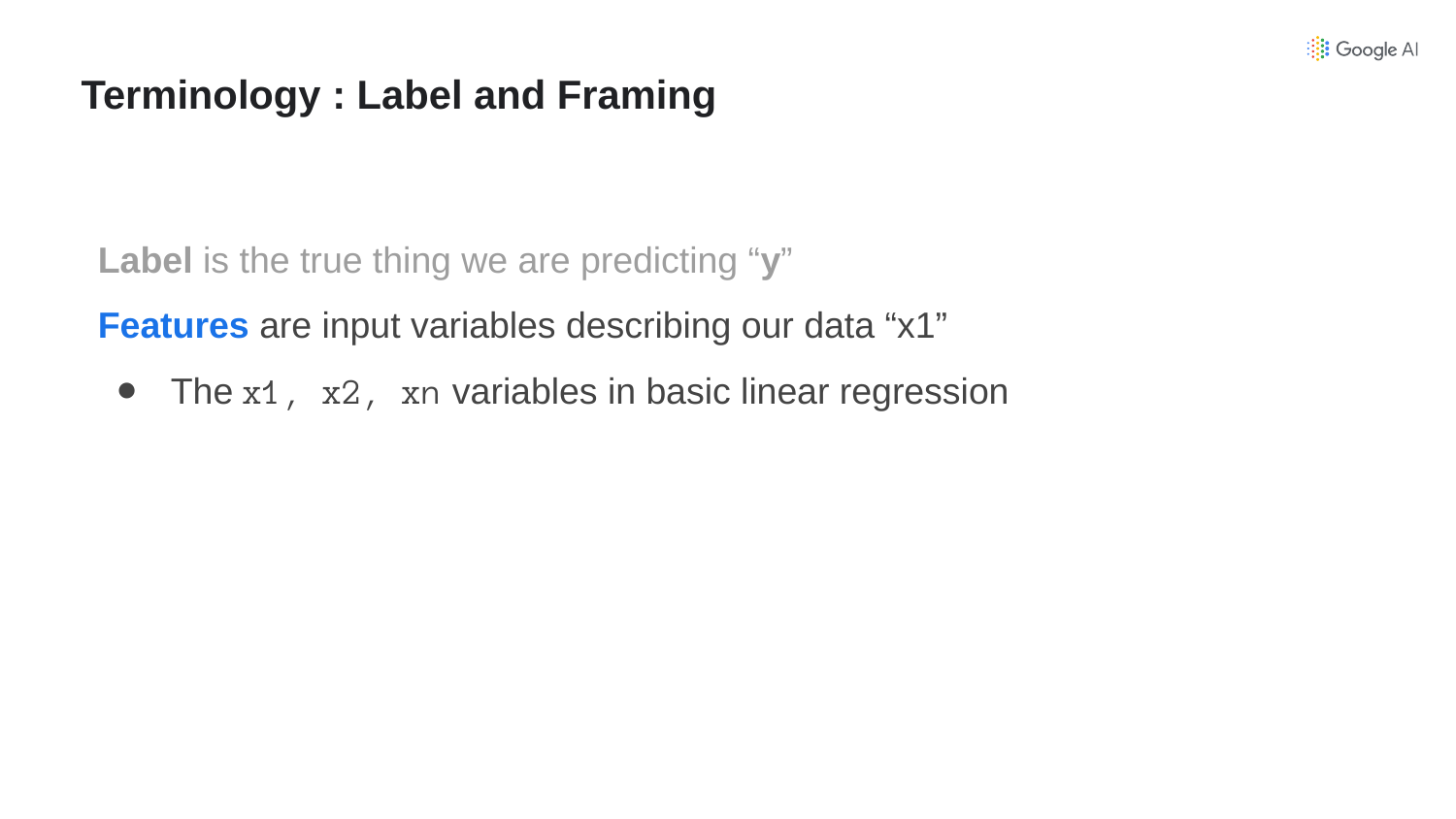

# Terminology : Label and Framing
Label is the true thing we are predicting “y”
Features are input variables describing our data “x1”
The x1, x2, xn variables in basic linear regression